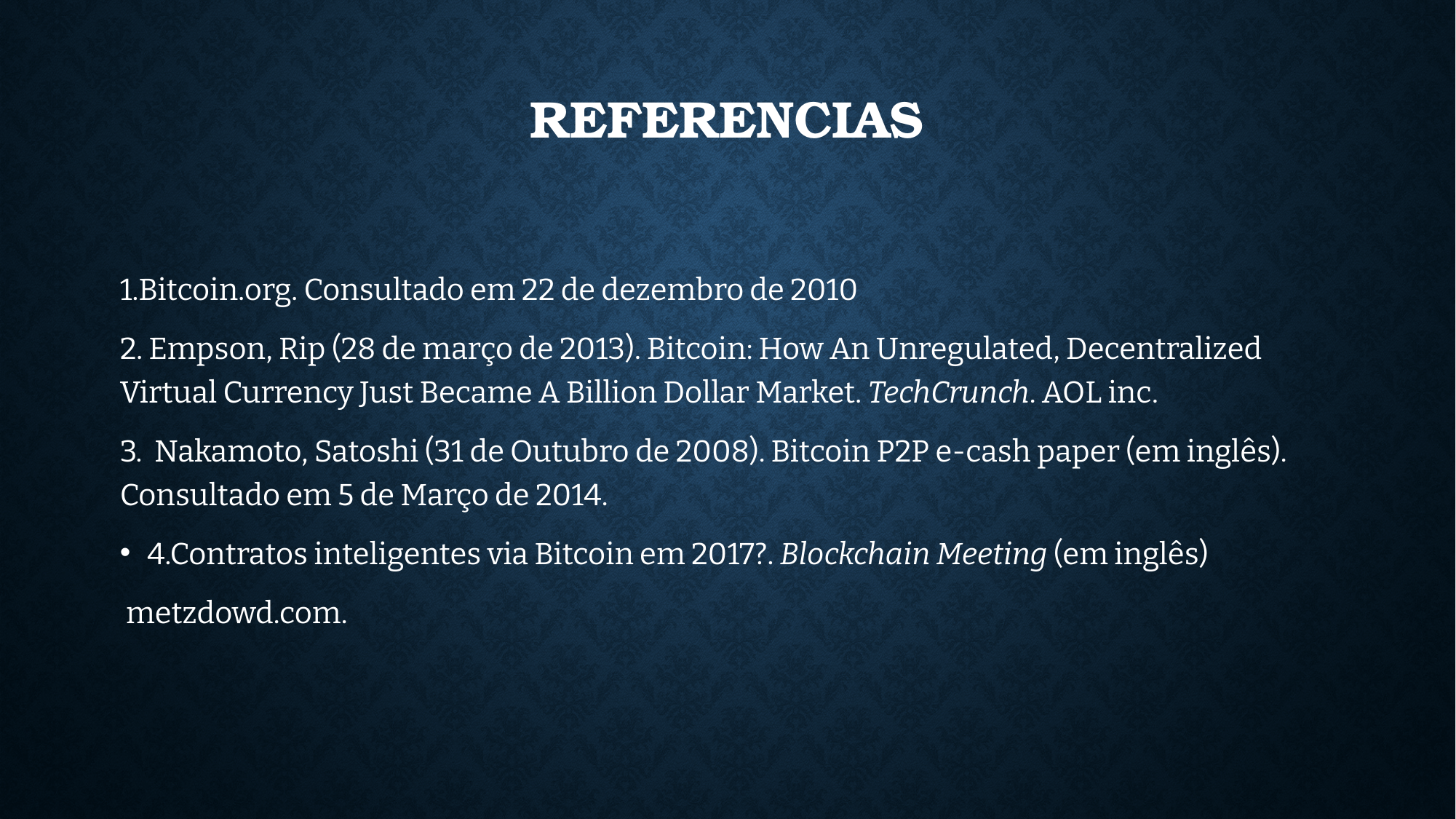

# Referencias
1.Bitcoin.org. Consultado em 22 de dezembro de 2010
2. Empson, Rip (28 de março de 2013). Bitcoin: How An Unregulated, Decentralized Virtual Currency Just Became A Billion Dollar Market. TechCrunch. AOL inc.
3.  Nakamoto, Satoshi (31 de Outubro de 2008). Bitcoin P2P e-cash paper (em inglês). Consultado em 5 de Março de 2014.
4.Contratos inteligentes via Bitcoin em 2017?. Blockchain Meeting (em inglês)
 metzdowd.com.